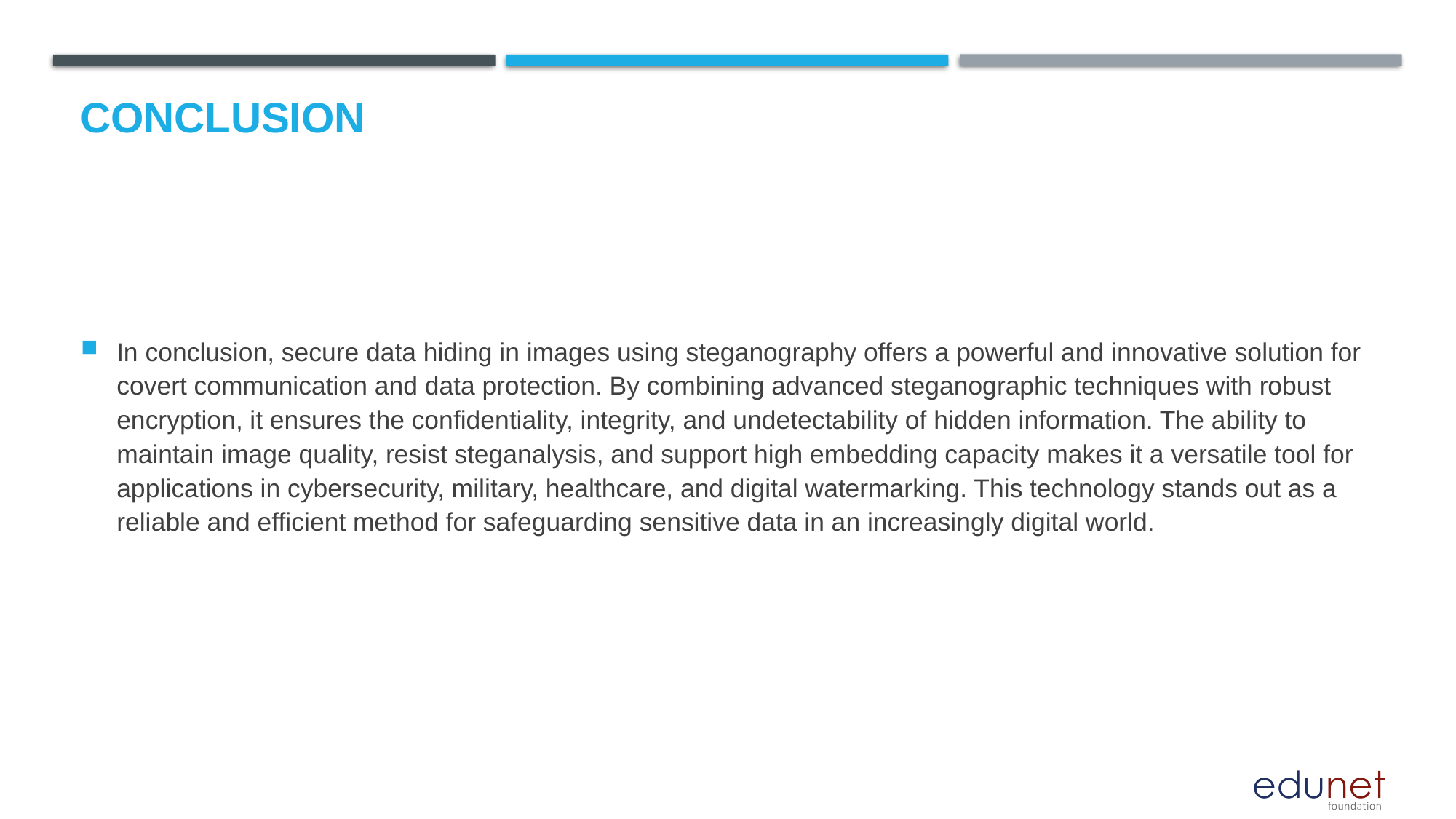

# Conclusion
In conclusion, secure data hiding in images using steganography offers a powerful and innovative solution for covert communication and data protection. By combining advanced steganographic techniques with robust encryption, it ensures the confidentiality, integrity, and undetectability of hidden information. The ability to maintain image quality, resist steganalysis, and support high embedding capacity makes it a versatile tool for applications in cybersecurity, military, healthcare, and digital watermarking. This technology stands out as a reliable and efficient method for safeguarding sensitive data in an increasingly digital world.